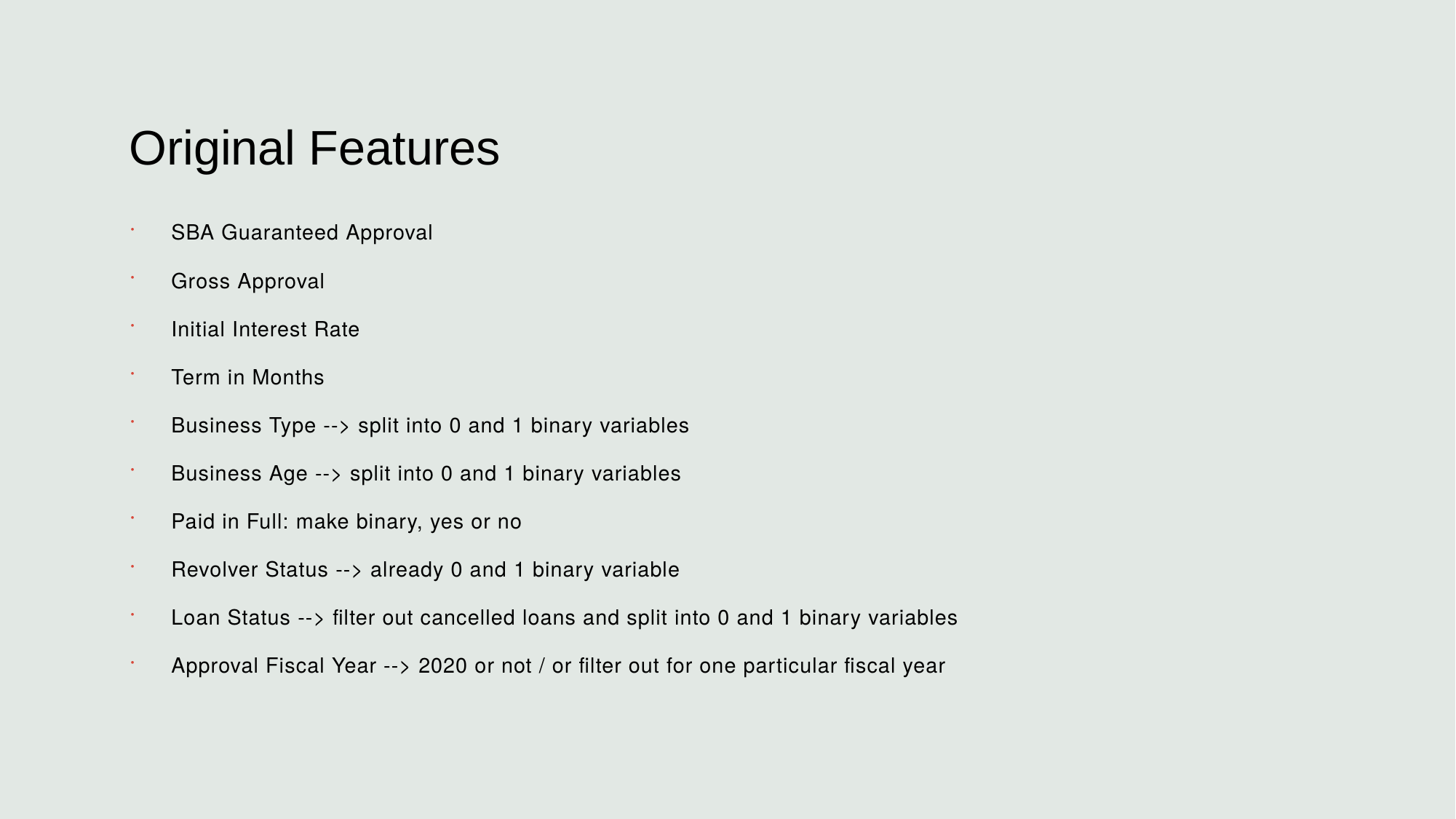

# Original Features
SBA Guaranteed Approval
Gross Approval
Initial Interest Rate
Term in Months
Business Type --> split into 0 and 1 binary variables
Business Age --> split into 0 and 1 binary variables
Paid in Full: make binary, yes or no
Revolver Status --> already 0 and 1 binary variable
Loan Status --> filter out cancelled loans and split into 0 and 1 binary variables
Approval Fiscal Year --> 2020 or not / or filter out for one particular fiscal year